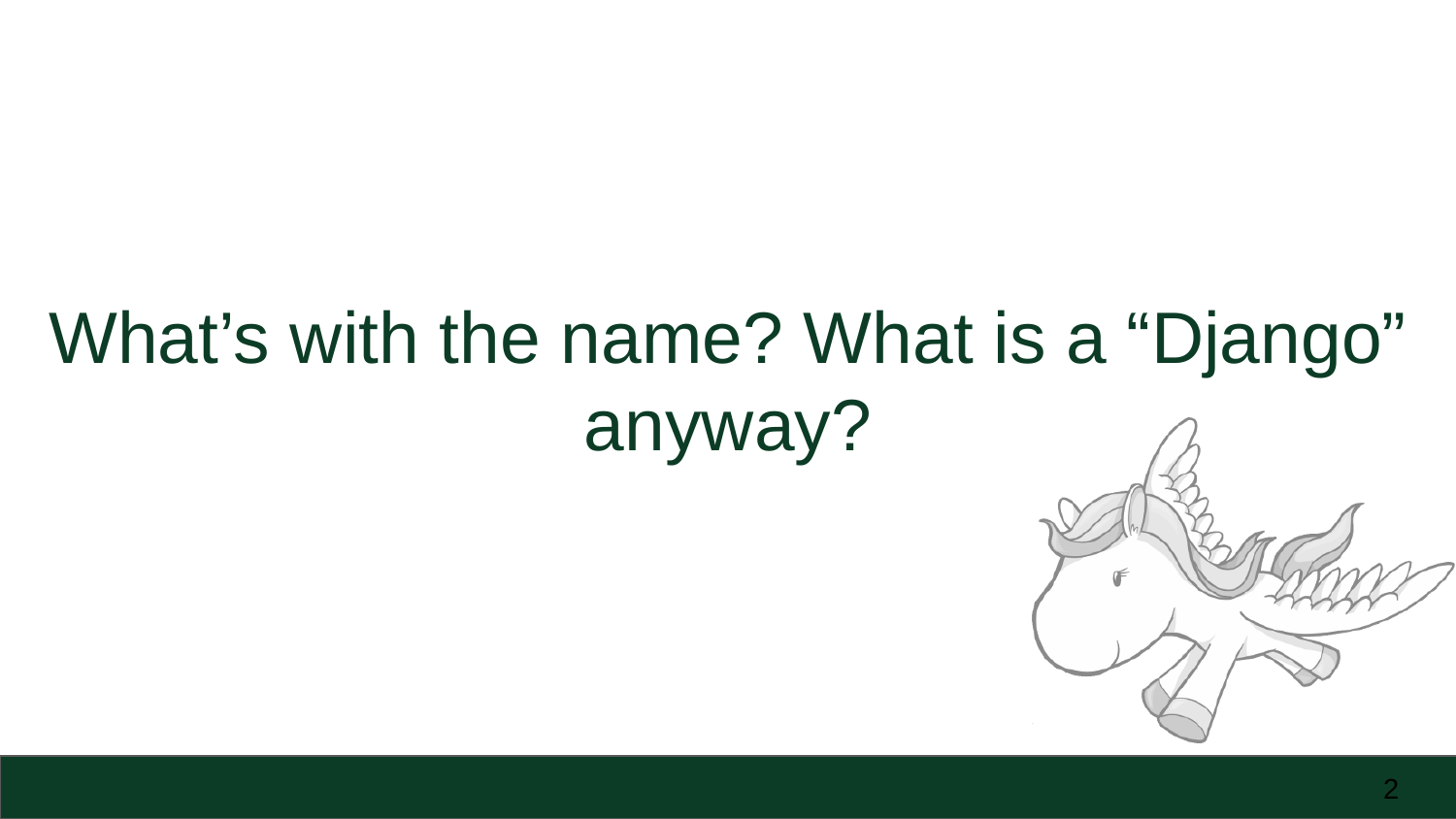

# What’s with the name? What is a “Django” anyway?
2